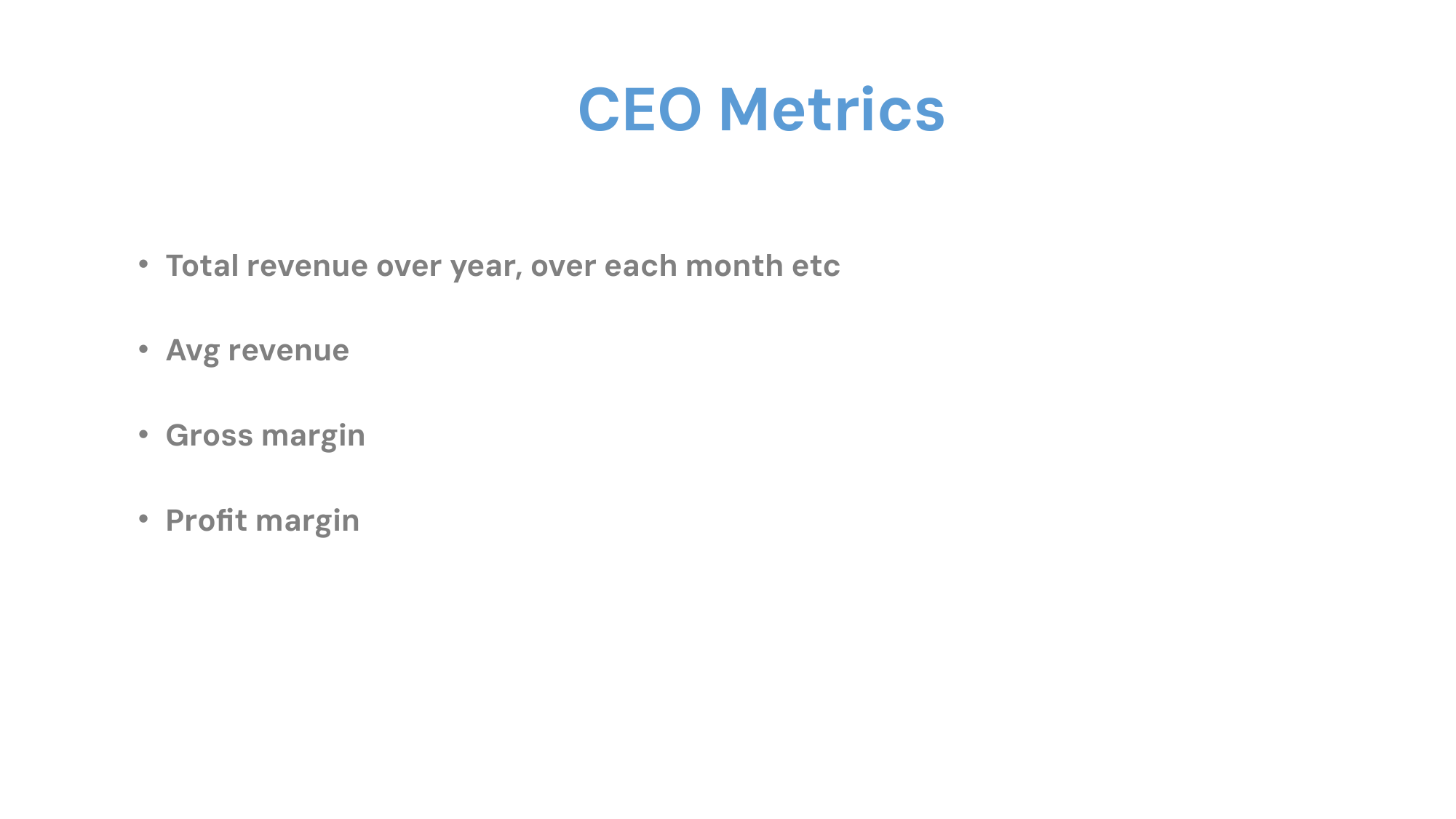

CEO Metrics

Total revenue over year, over each month etc
Avg revenue
Gross margin
Profit margin